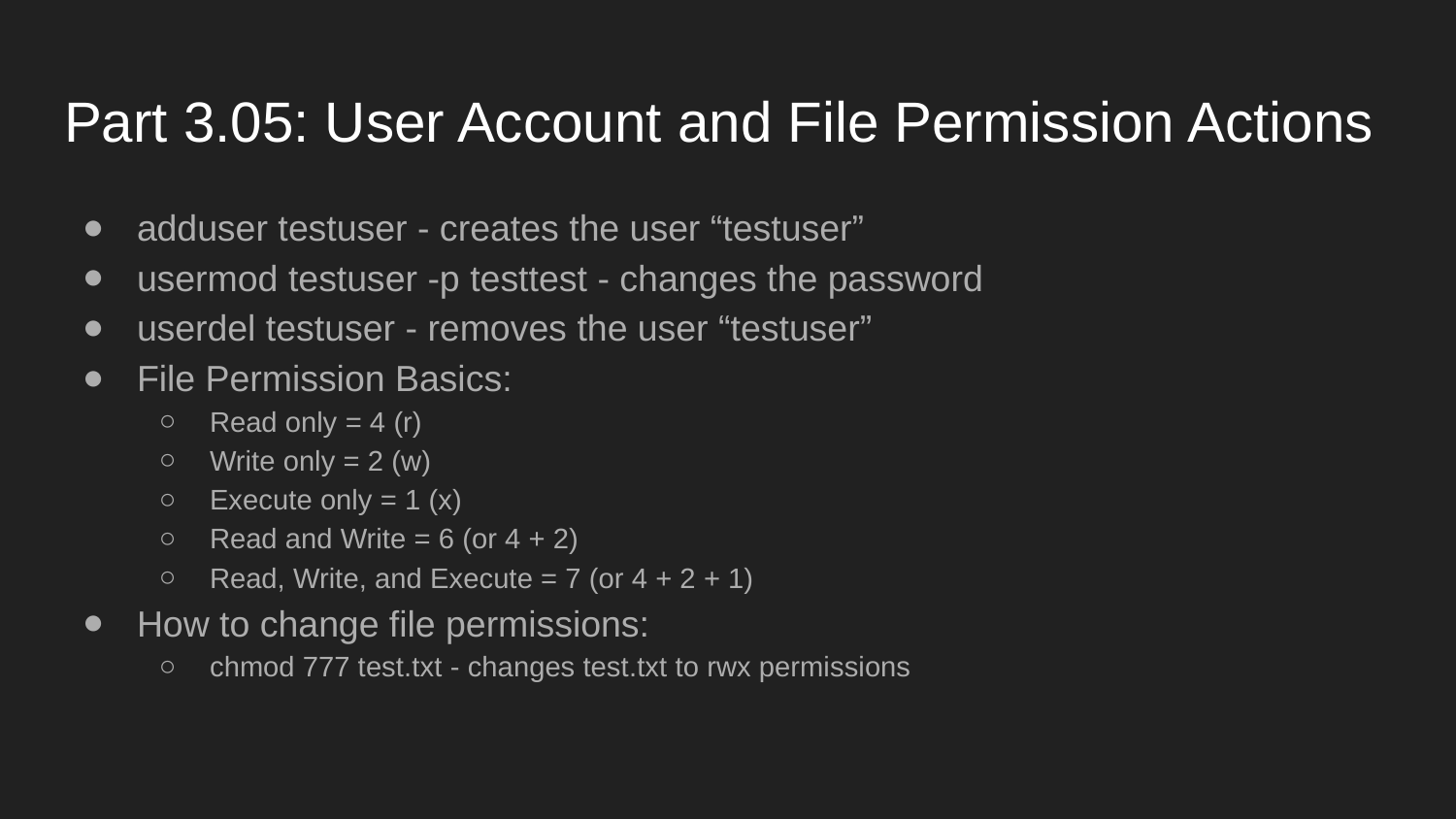

# Part 3.05: User Account and File Permission Actions
adduser testuser - creates the user “testuser”
usermod testuser -p testtest - changes the password
userdel testuser - removes the user “testuser”
File Permission Basics:
Read only = 4 (r)
Write only = 2 (w)
Execute only = 1 (x)
Read and Write = 6 (or 4 + 2)
Read, Write, and Execute = 7 (or 4 + 2 + 1)
How to change file permissions:
chmod 777 test.txt - changes test.txt to rwx permissions